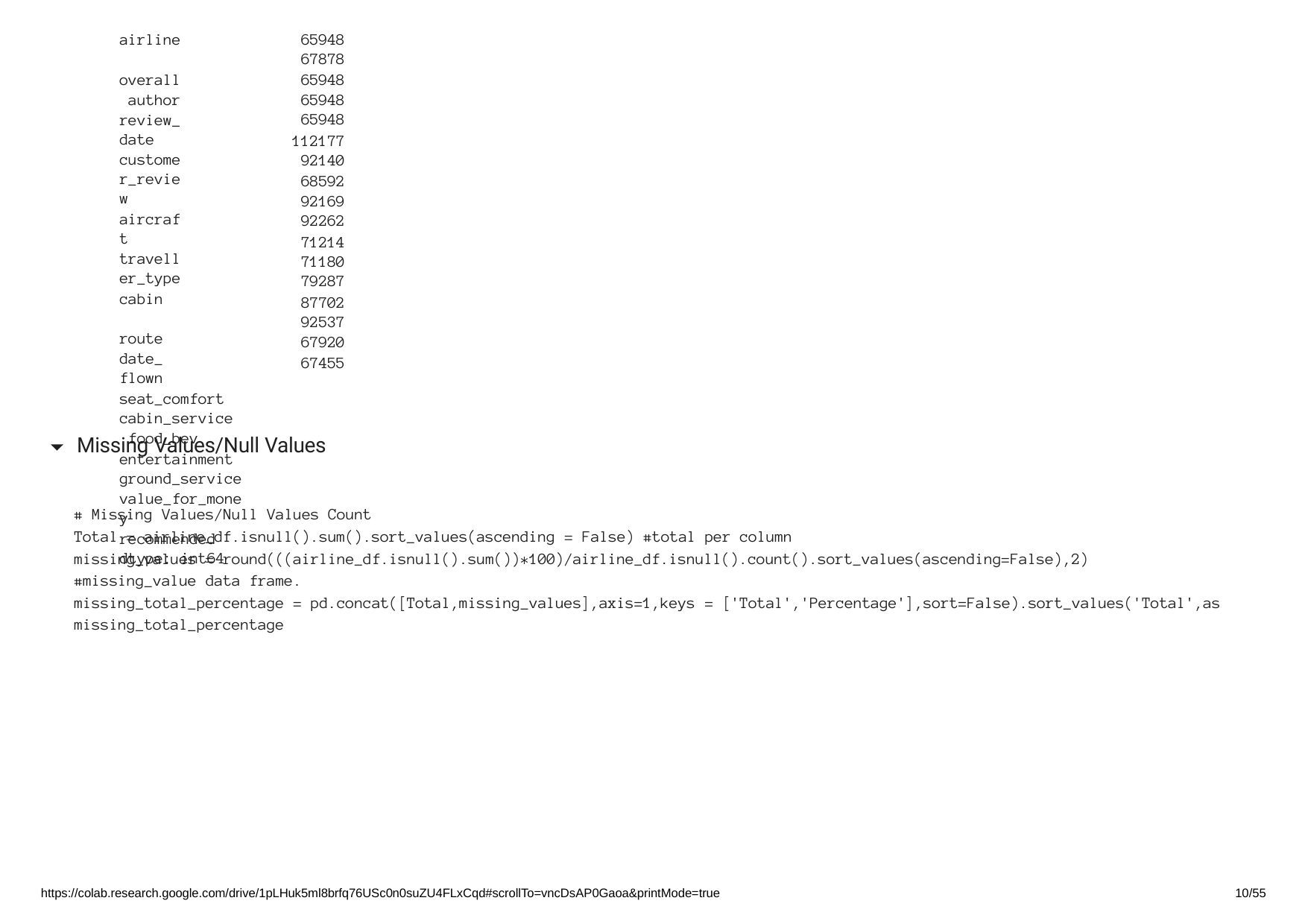

airline  overall  author
review_date
customer_review
aircraft
traveller_type
cabin  route
date_flown
seat_comfort  cabin_service  food_bev
entertainment  ground_service
value_for_money
recommended  dtype: int64
65948
67878
65948
65948
65948
112177
92140
68592
92169
92262
71214
71180
79287
87702
92537
67920
67455
Missing Values/Null Values

# Missing Values/Null Values Count
Total = airline_df.isnull().sum().sort_values(ascending = False) #total per column
missing_values = round(((airline_df.isnull().sum())*100)/airline_df.isnull().count().sort_values(ascending=False),2)  #missing_value data frame.
missing_total_percentage = pd.concat([Total,missing_values],axis=1,keys = ['Total','Percentage'],sort=False).sort_values('Total',as  missing_total_percentage

https://colab.research.google.com/drive/1pLHuk5ml8brfq76USc0n0suZU4FLxCqd#scrollTo=vncDsAP0Gaoa&printMode=true
10/55